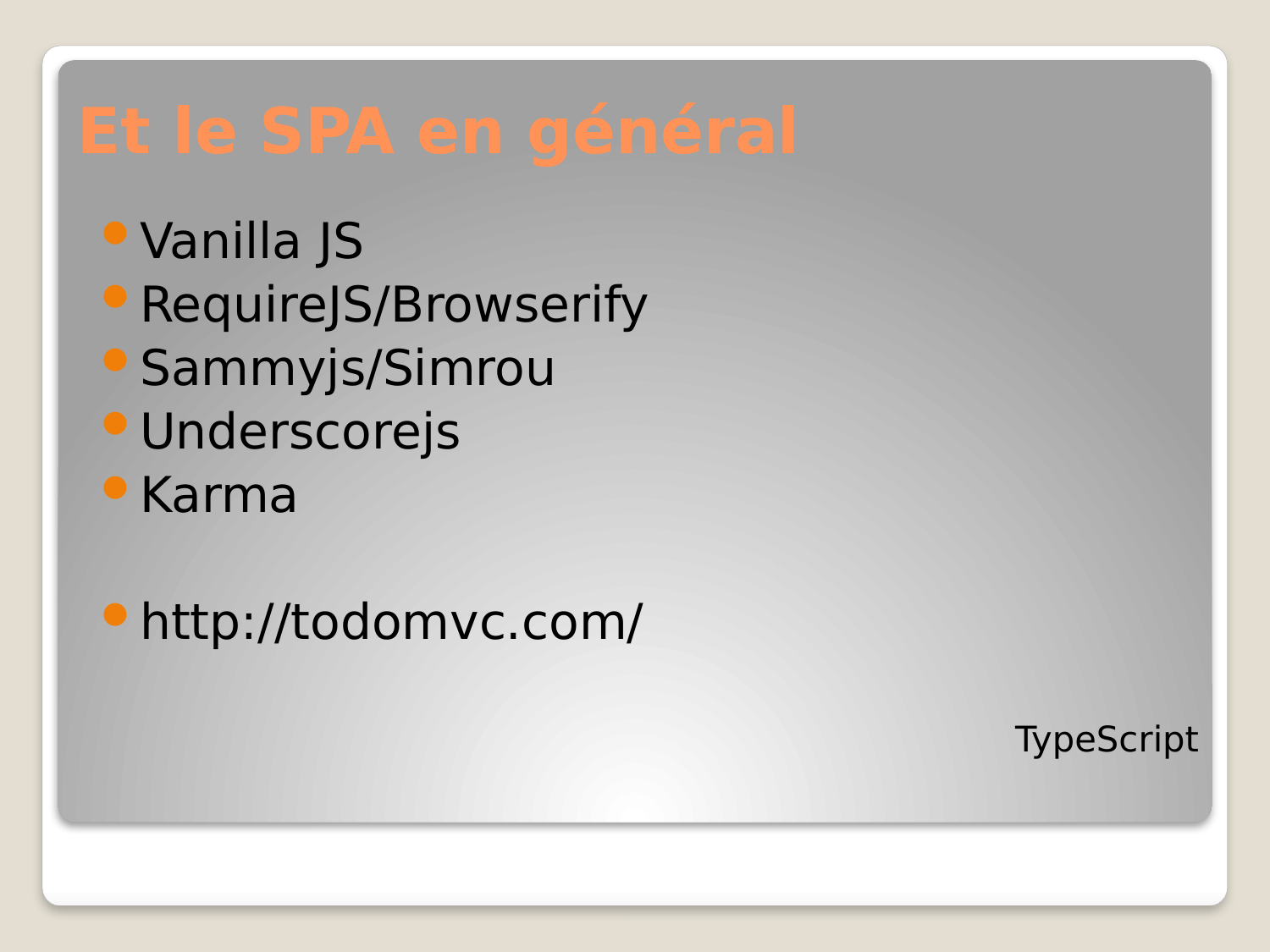

# Et le SPA en général
Vanilla JS
RequireJS/Browserify
Sammyjs/Simrou
Underscorejs
Karma

http://todomvc.com/

TypeScript